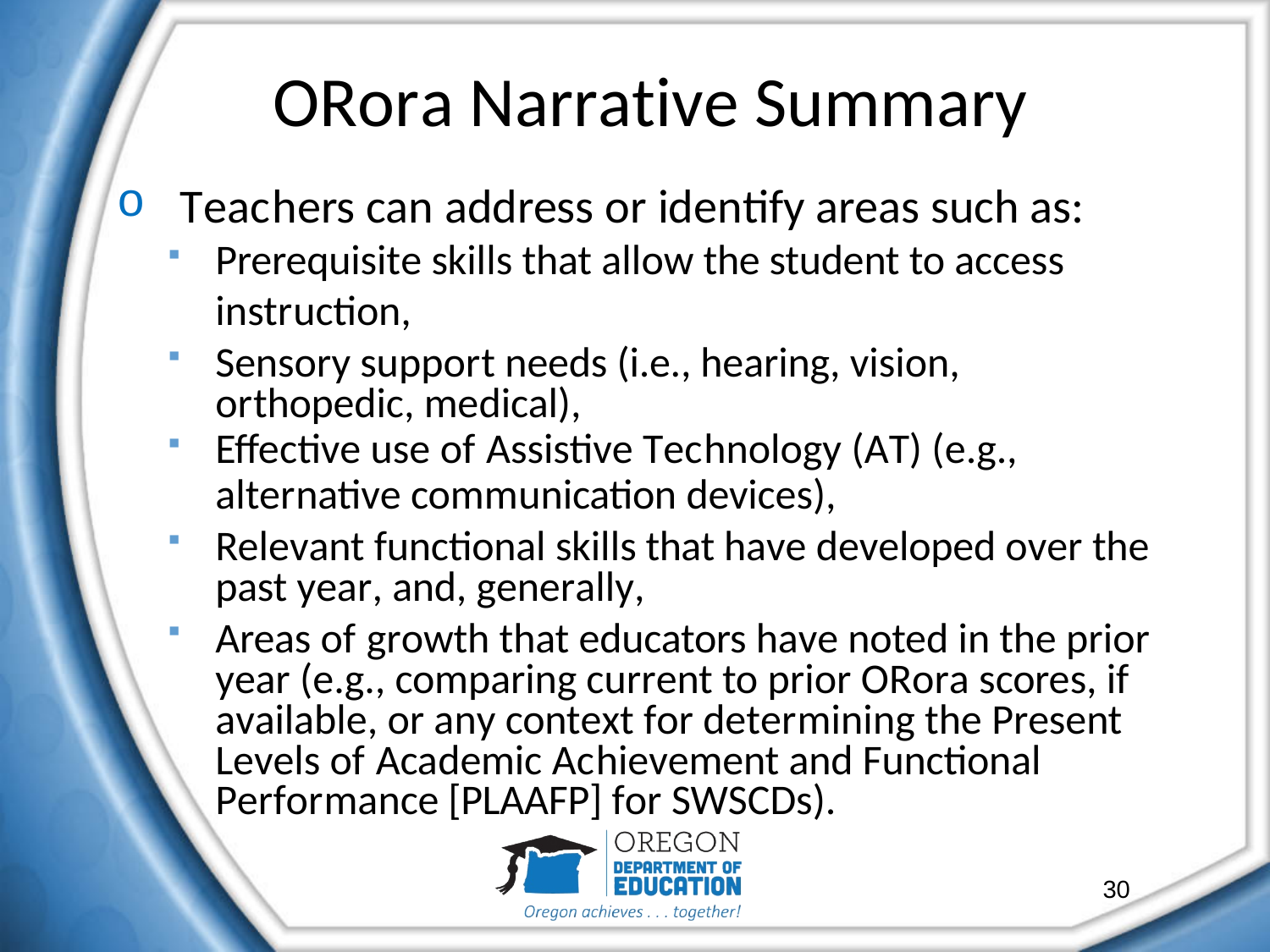

# ORora Narrative Summary

Teachers can address or identify areas such as:
Prerequisite skills that allow the student to access instruction,
Sensory support needs (i.e., hearing, vision, orthopedic, medical),
Effective use of Assistive Technology (AT) (e.g., alternative communication devices),
Relevant functional skills that have developed over the past year, and, generally,
Areas of growth that educators have noted in the prior year (e.g., comparing current to prior ORora scores, if available, or any context for determining the Present Levels of Academic Achievement and Functional Performance [PLAAFP] for SWSCDs).
30